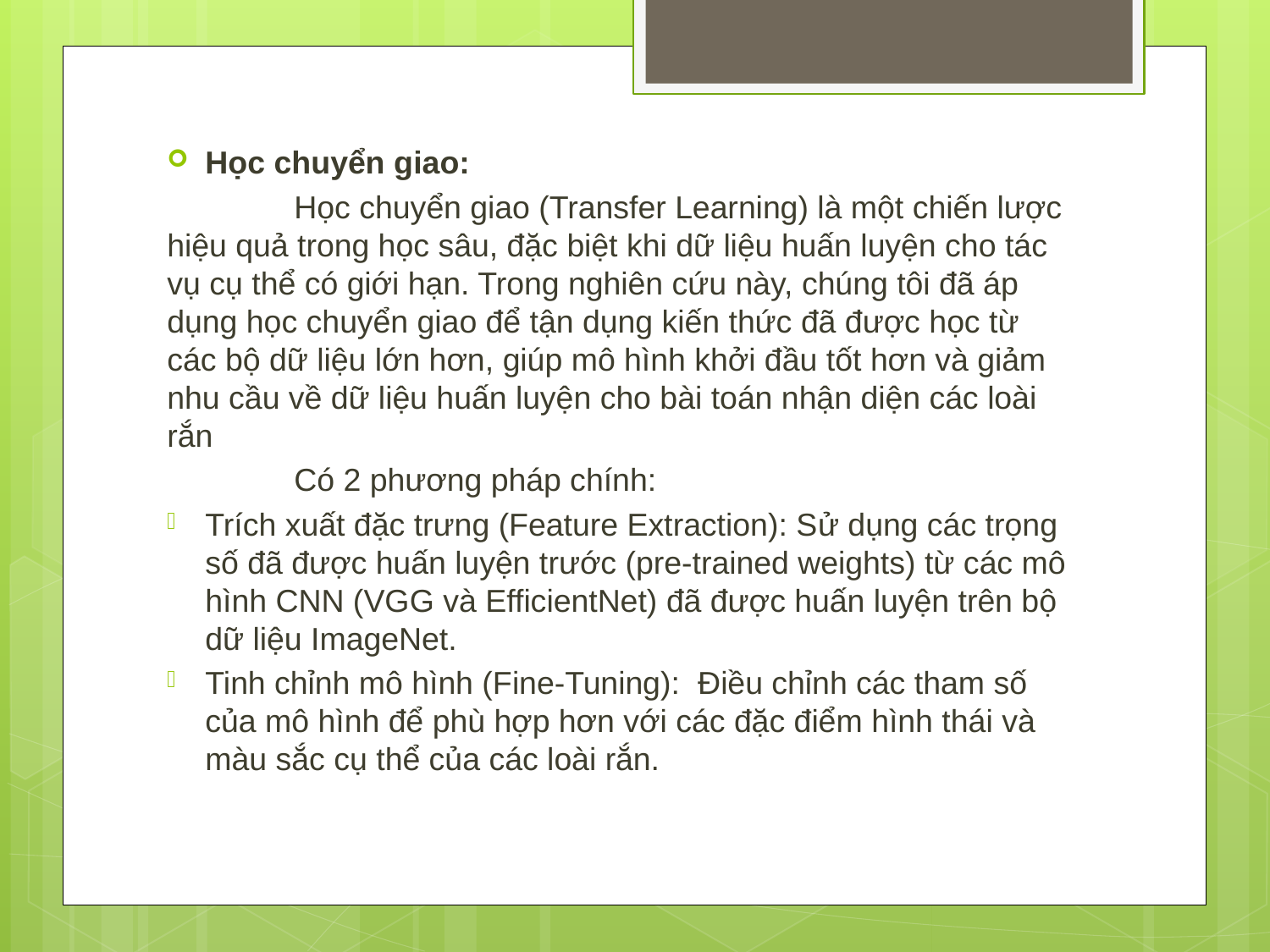

Học chuyển giao:
	Học chuyển giao (Transfer Learning) là một chiến lược hiệu quả trong học sâu, đặc biệt khi dữ liệu huấn luyện cho tác vụ cụ thể có giới hạn. Trong nghiên cứu này, chúng tôi đã áp dụng học chuyển giao để tận dụng kiến thức đã được học từ các bộ dữ liệu lớn hơn, giúp mô hình khởi đầu tốt hơn và giảm nhu cầu về dữ liệu huấn luyện cho bài toán nhận diện các loài rắn
	Có 2 phương pháp chính:
Trích xuất đặc trưng (Feature Extraction): Sử dụng các trọng số đã được huấn luyện trước (pre-trained weights) từ các mô hình CNN (VGG và EfficientNet) đã được huấn luyện trên bộ dữ liệu ImageNet.
Tinh chỉnh mô hình (Fine-Tuning):  Điều chỉnh các tham số của mô hình để phù hợp hơn với các đặc điểm hình thái và màu sắc cụ thể của các loài rắn.